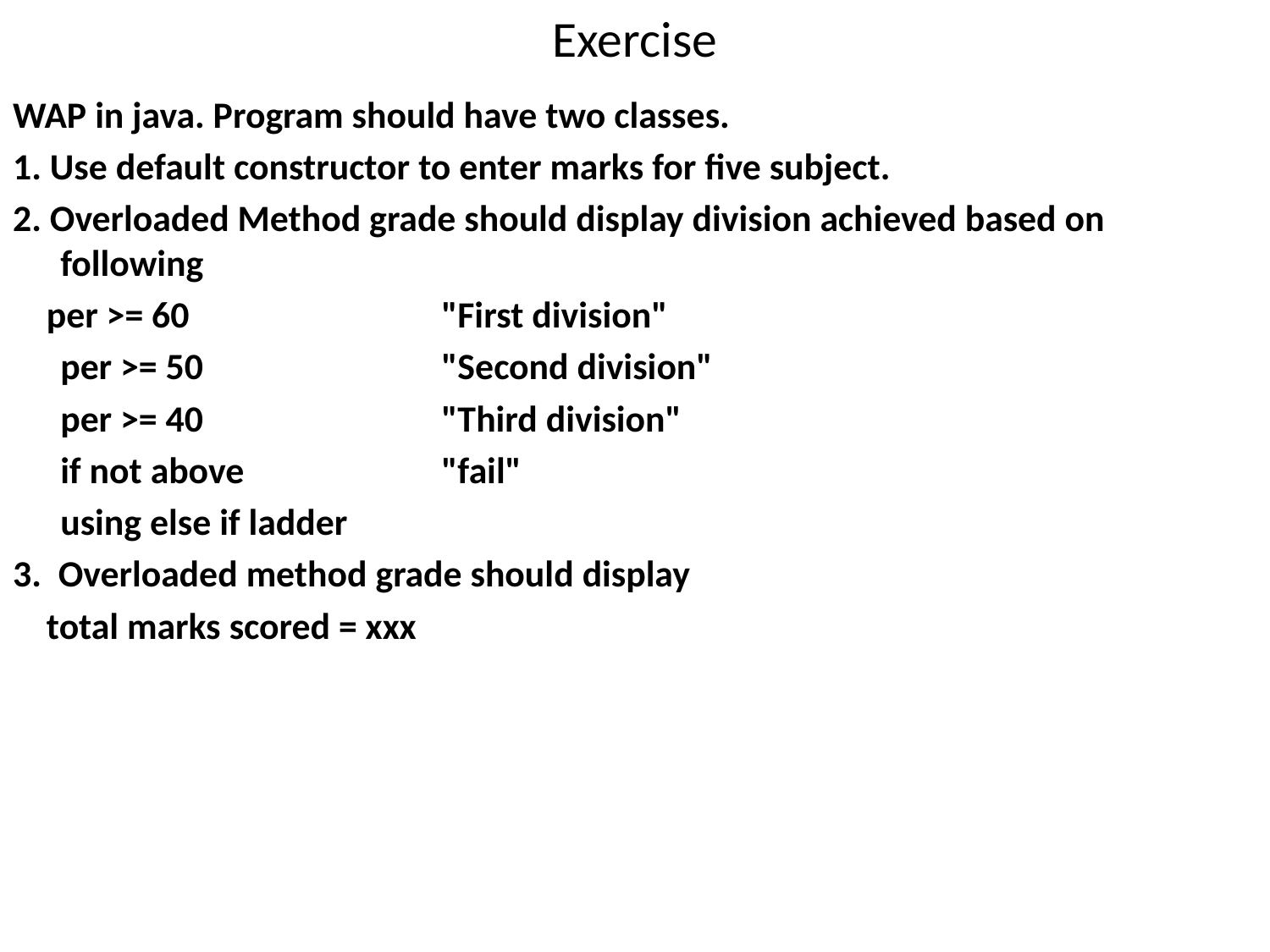

# Exercise
WAP in java. Program should have two classes.
1. Use default constructor to enter marks for five subject.
2. Overloaded Method grade should display division achieved based on following
    per >= 60  		"First division"
	per >= 50  		"Second division"
	per >= 40  		"Third division"
	if not above 		"fail"
	using else if ladder
3.  Overloaded method grade should display
    total marks scored = xxx